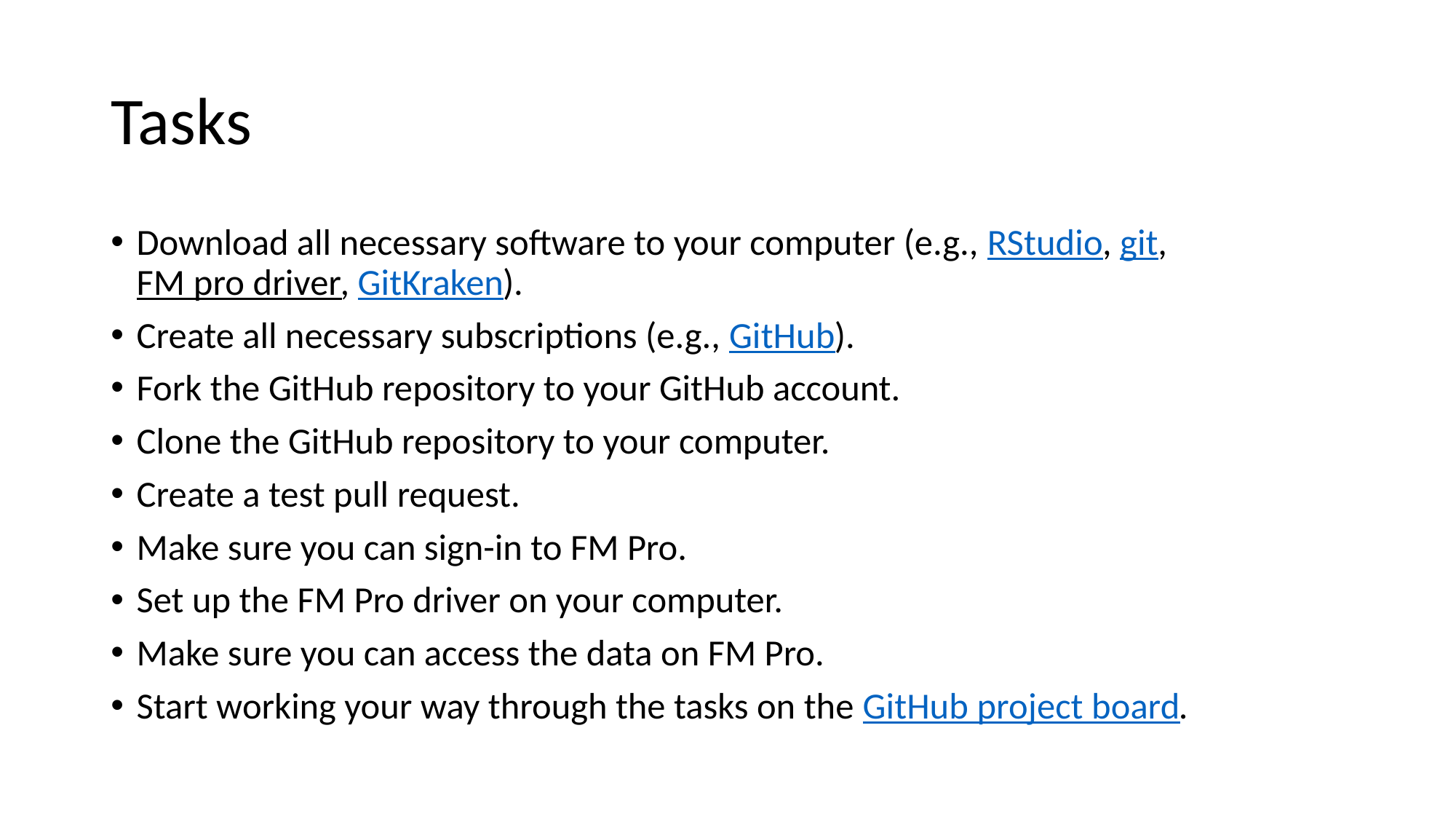

# Tasks
Download all necessary software to your computer (e.g., RStudio, git, FM pro driver, GitKraken).
Create all necessary subscriptions (e.g., GitHub).
Fork the GitHub repository to your GitHub account.
Clone the GitHub repository to your computer.
Create a test pull request.
Make sure you can sign-in to FM Pro.
Set up the FM Pro driver on your computer.
Make sure you can access the data on FM Pro.
Start working your way through the tasks on the GitHub project board.